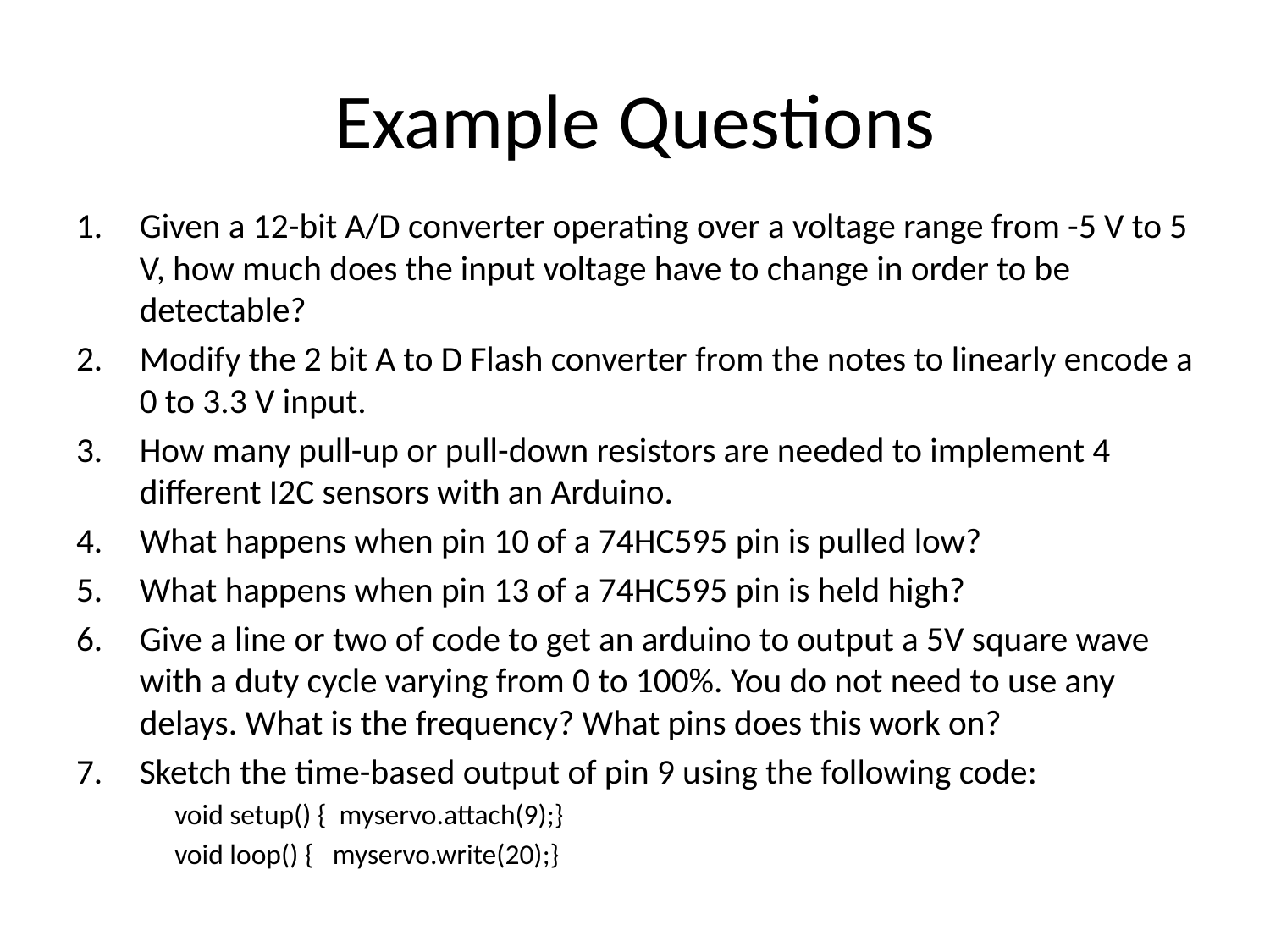

# Example Questions
Given a 12-bit A/D converter operating over a voltage range from -5 V to 5 V, how much does the input voltage have to change in order to be detectable?
Modify the 2 bit A to D Flash converter from the notes to linearly encode a 0 to 3.3 V input.
How many pull-up or pull-down resistors are needed to implement 4 different I2C sensors with an Arduino.
What happens when pin 10 of a 74HC595 pin is pulled low?
What happens when pin 13 of a 74HC595 pin is held high?
Give a line or two of code to get an arduino to output a 5V square wave with a duty cycle varying from 0 to 100%. You do not need to use any delays. What is the frequency? What pins does this work on?
Sketch the time-based output of pin 9 using the following code:
void setup() {  myservo.attach(9);}
void loop() {   myservo.write(20);}